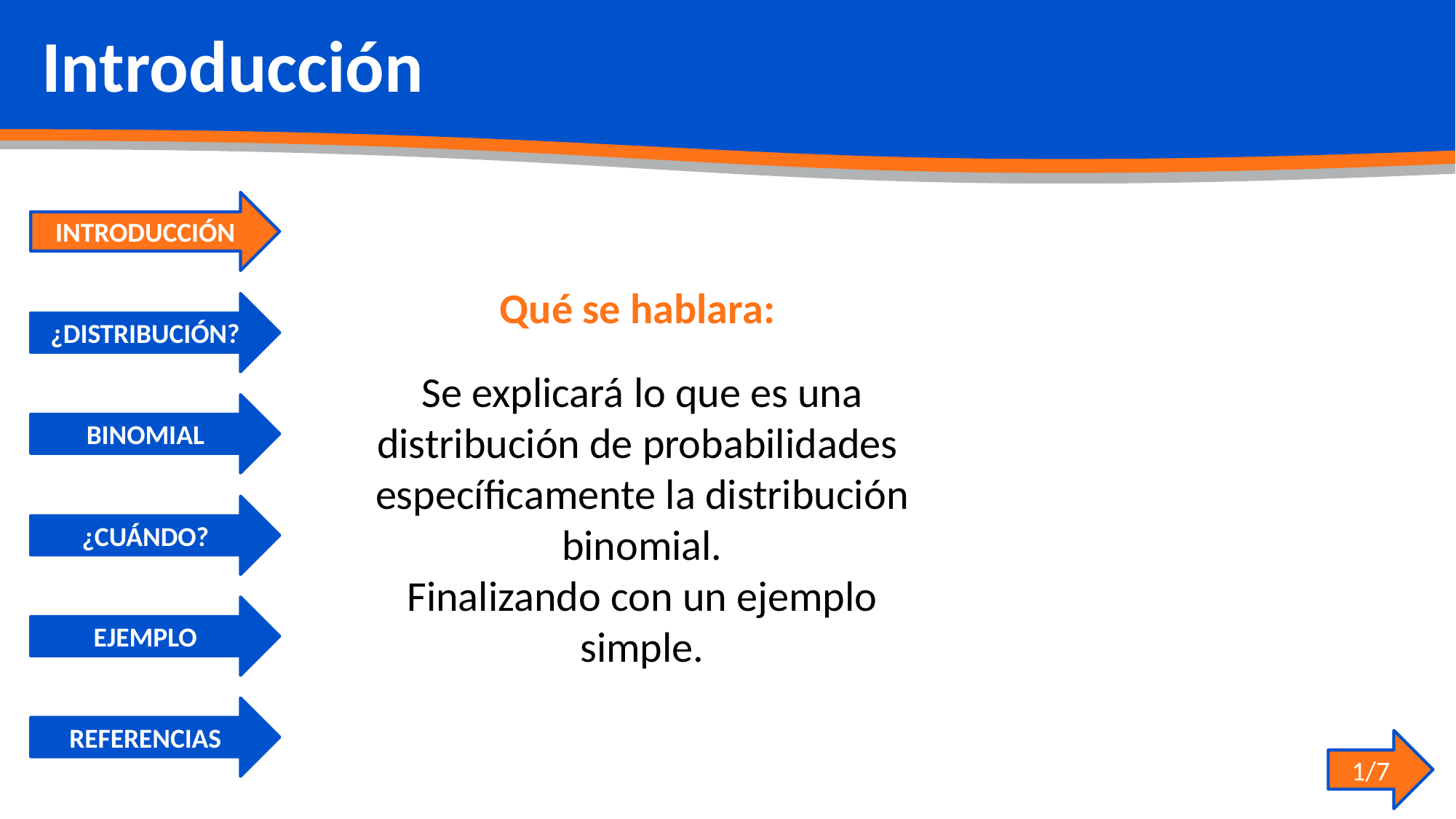

Introducción
INTRODUCCIÓN

Qué se hablara:

Se explicará lo que es una distribución de probabilidades  específicamente la distribución binomial.
Finalizando con un ejemplo simple.
¿DISTRIBUCIÓN?
BINOMIAL
¿CUÁNDO?
EJEMPLO
REFERENCIAS
1/7